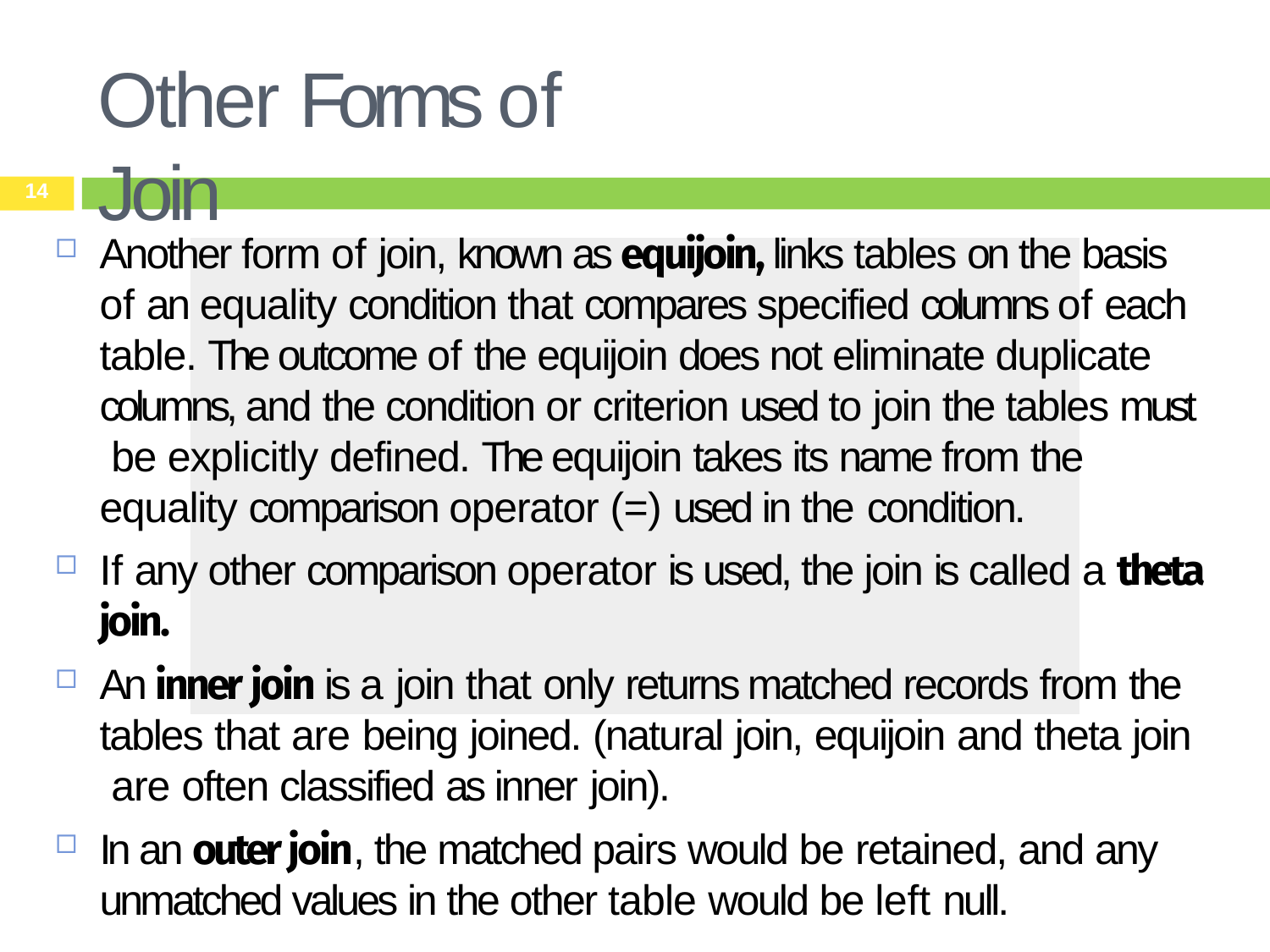

# Other Forms of Join
14

Another form of join, known as equijoin, links tables on the basis  of an equality condition that compares specified columns of each  table. The outcome of the equijoin does not eliminate duplicate  columns, and the condition or criterion used to join the tables must  be explicitly defined. The equijoin takes its name from the  equality comparison operator (=) used in the condition.
If any other comparison operator is used, the join is called a theta  join.
An inner join is a join that only returns matched records from the  tables that are being joined. (natural join, equijoin and theta join  are often classified as inner join).
In an outer join, the matched pairs would be retained, and any  unmatched values in the other table would be left null.